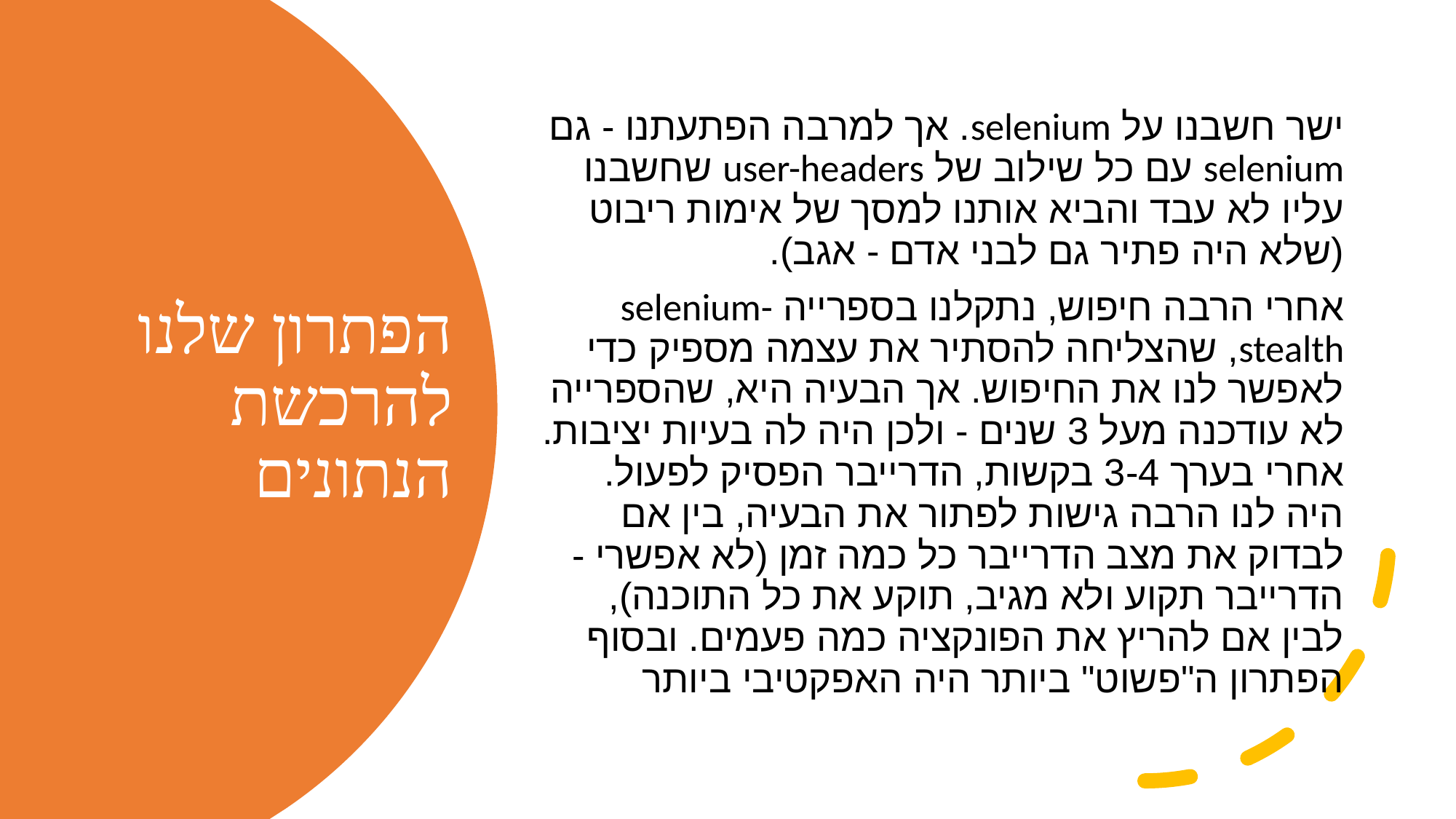

ישר חשבנו על selenium. אך למרבה הפתעתנו - גם selenium עם כל שילוב של user-headers שחשבנו עליו לא עבד והביא אותנו למסך של אימות ריבוט (שלא היה פתיר גם לבני אדם - אגב).
אחרי הרבה חיפוש, נתקלנו בספרייה selenium-stealth, שהצליחה להסתיר את עצמה מספיק כדי לאפשר לנו את החיפוש. אך הבעיה היא, שהספרייה לא עודכנה מעל 3 שנים - ולכן היה לה בעיות יציבות. אחרי בערך 3-4 בקשות, הדרייבר הפסיק לפעול. היה לנו הרבה גישות לפתור את הבעיה, בין אם לבדוק את מצב הדרייבר כל כמה זמן (לא אפשרי - הדרייבר תקוע ולא מגיב, תוקע את כל התוכנה), לבין אם להריץ את הפונקציה כמה פעמים. ובסוף הפתרון ה"פשוט" ביותר היה האפקטיבי ביותר
# הפתרון שלנו להרכשת הנתונים